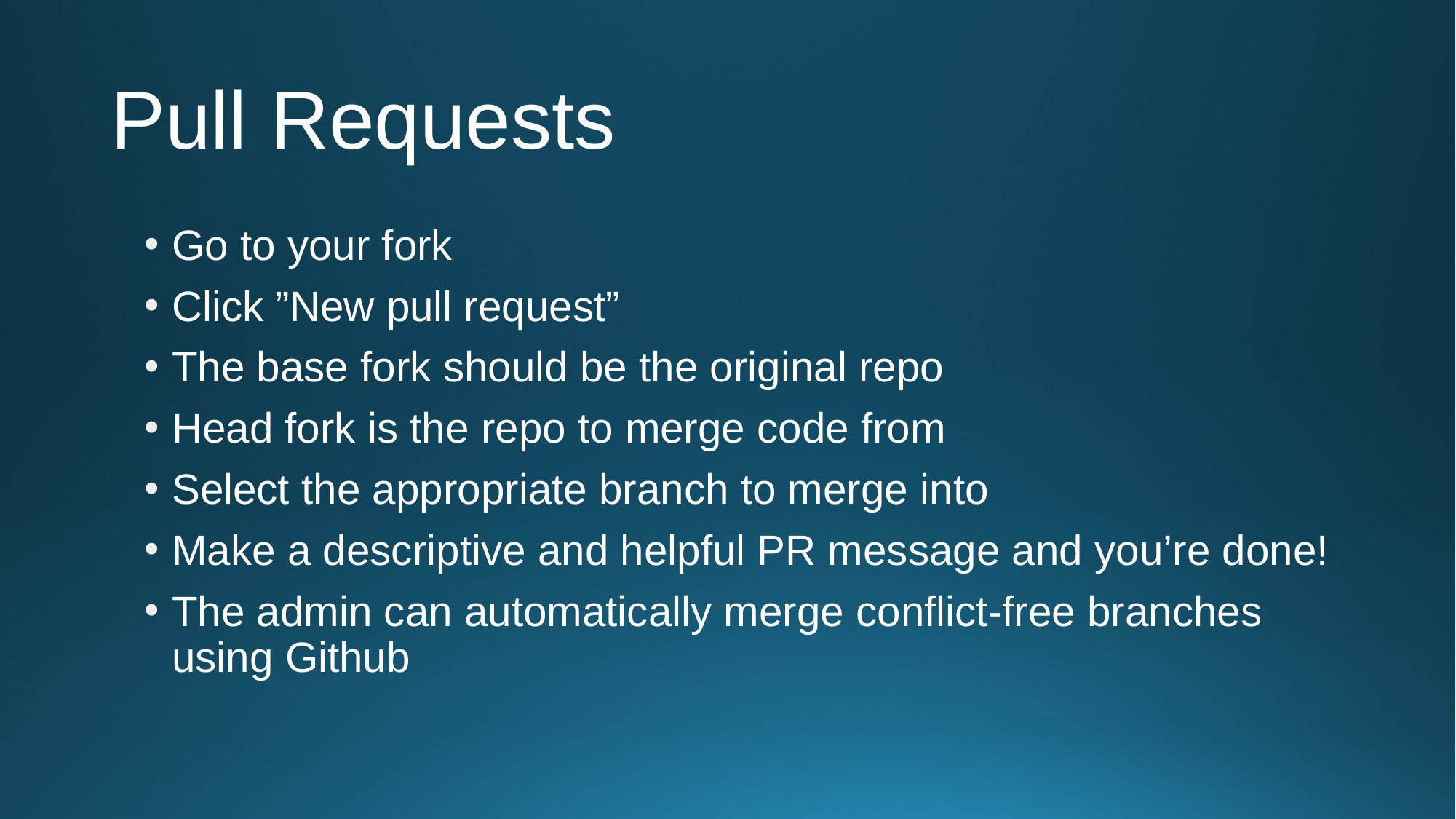

# Pull Requests
Go to your fork
Click ”New pull request”
The base fork should be the original repo
Head fork is the repo to merge code from
Select the appropriate branch to merge into
Make a descriptive and helpful PR message and you’re done!
The admin can automatically merge conflict-free branches using Github